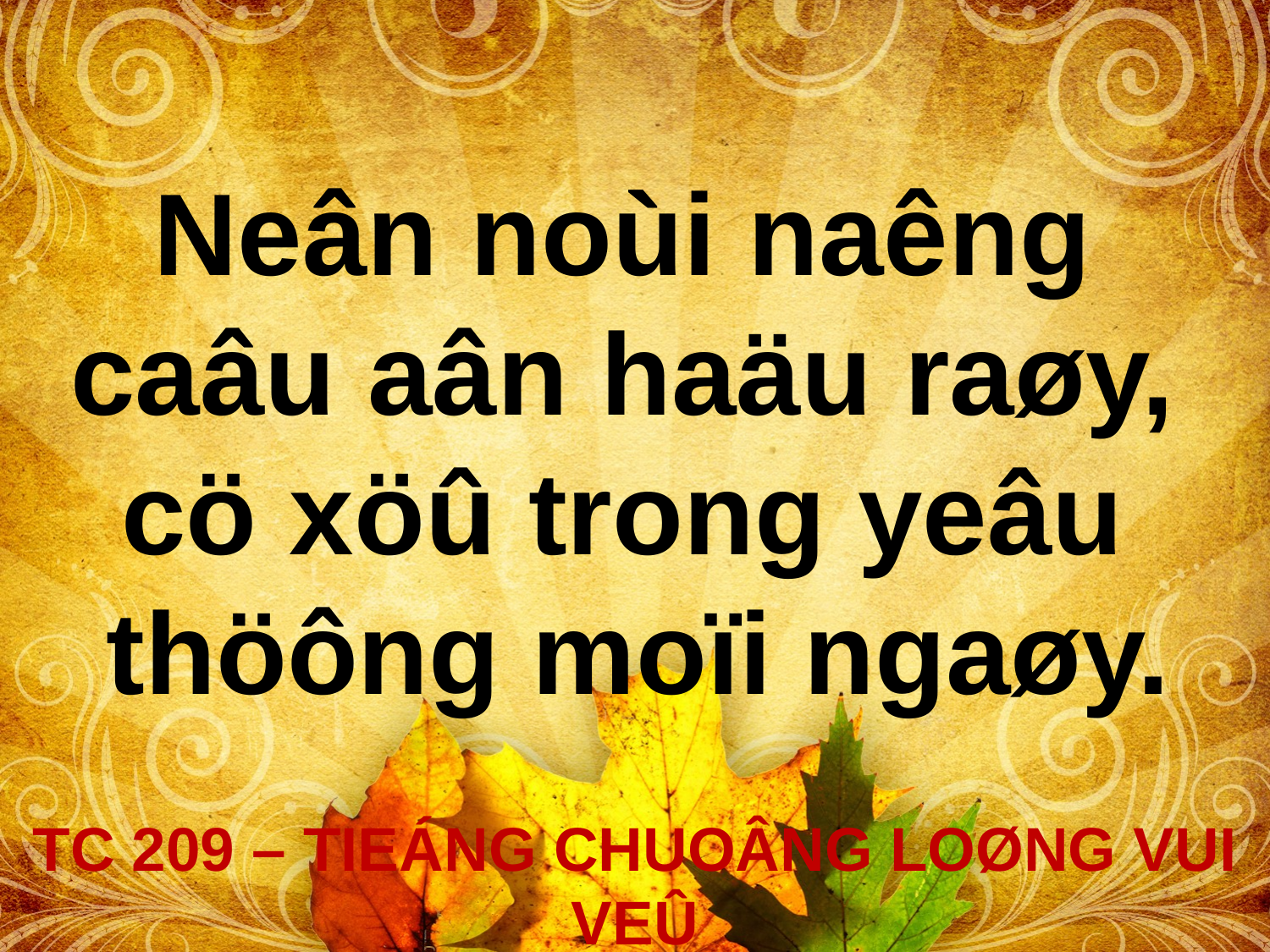

Neân noùi naêng
caâu aân haäu raøy,
cö xöû trong yeâu
thöông moïi ngaøy.
TC 209 – TIEÁNG CHUOÂNG LOØNG VUI VEÛ